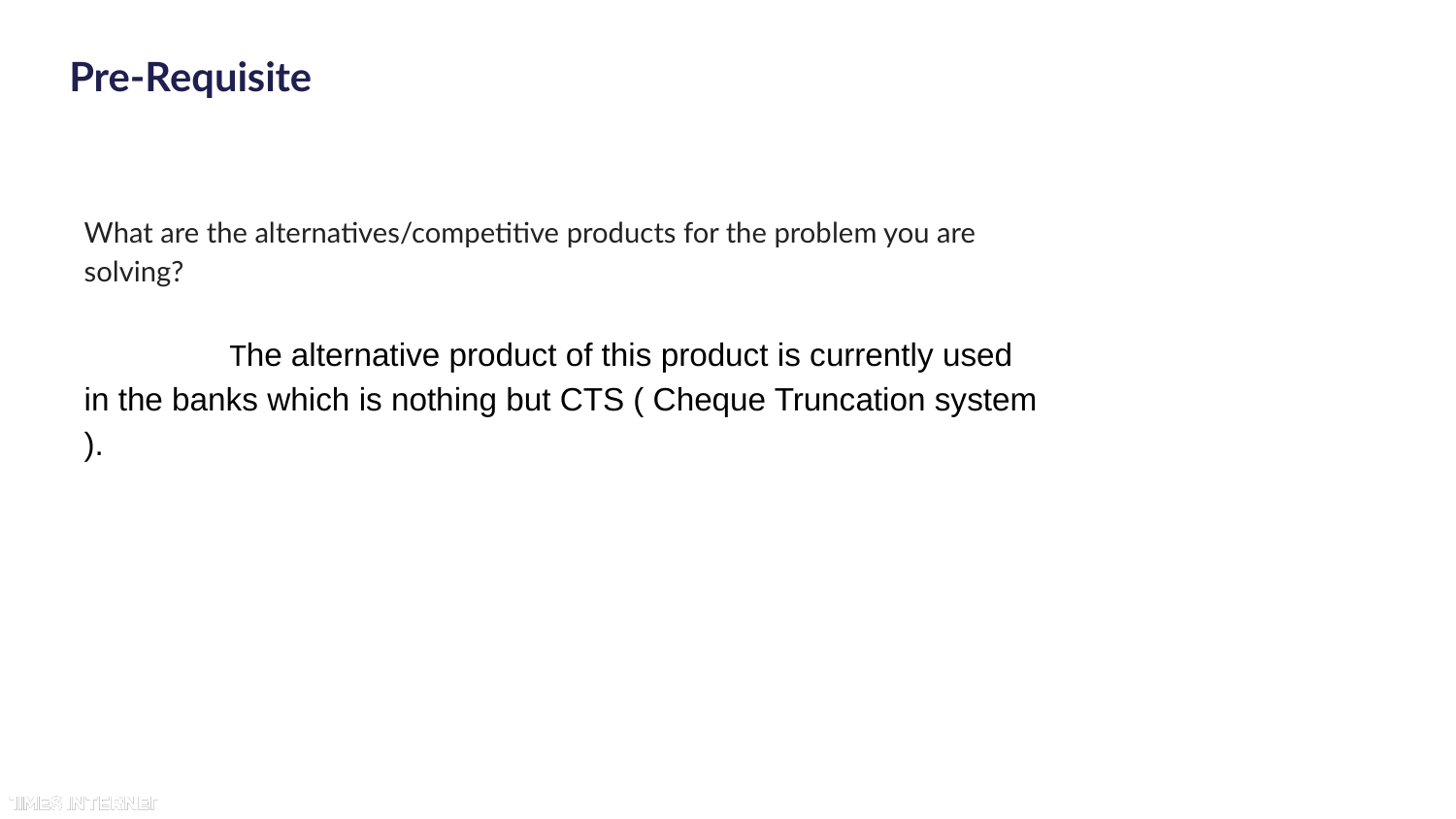

# Pre-Requisite
What are the alternatives/competitive products for the problem you are solving?
	The alternative product of this product is currently used in the banks which is nothing but CTS ( Cheque Truncation system ).